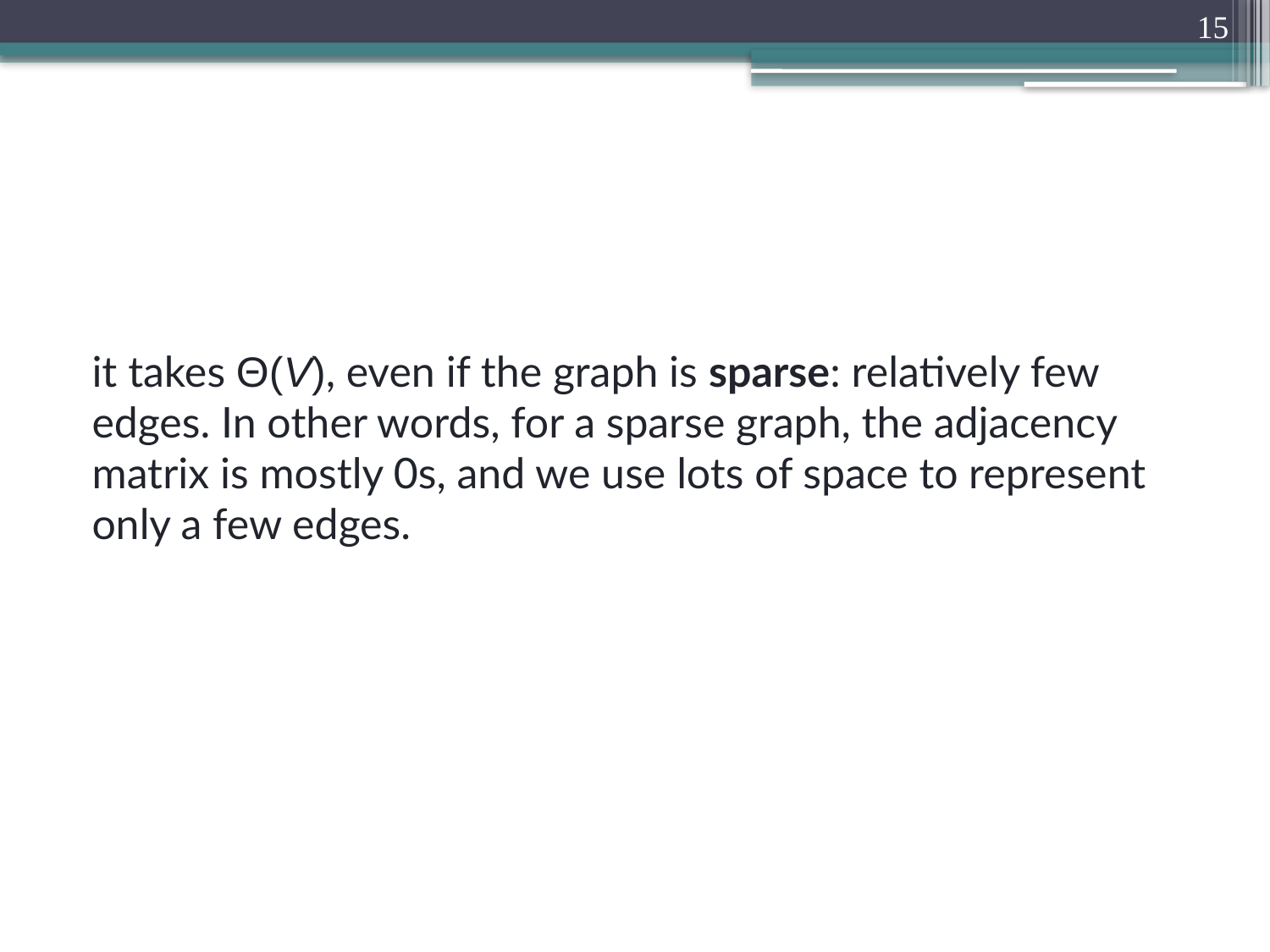

15
it takes Θ(V), even if the graph is sparse: relatively few edges. In other words, for a sparse graph, the adjacency matrix is mostly 0s, and we use lots of space to represent only a few edges.